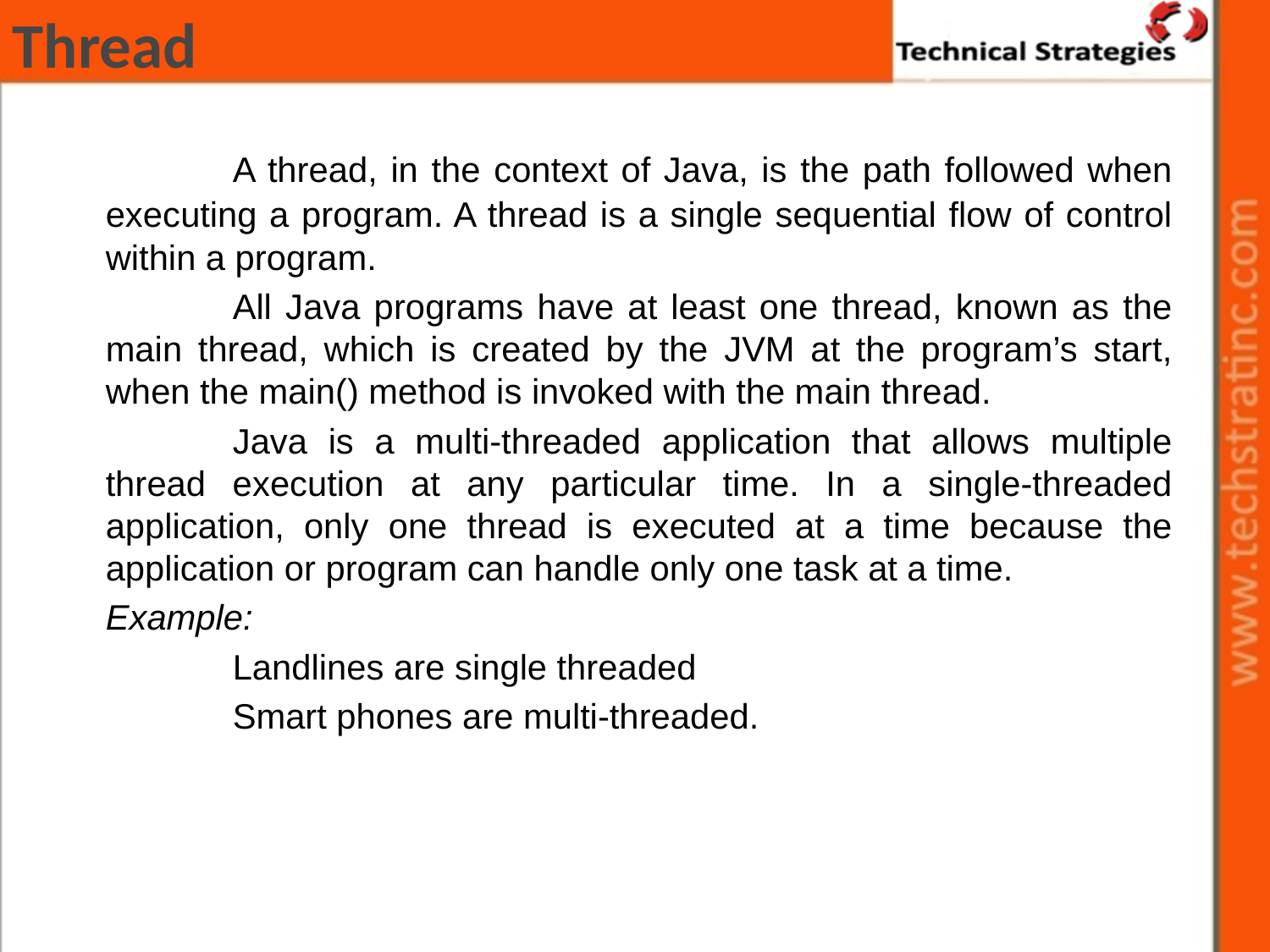

# Thread
		A thread, in the context of Java, is the path followed when executing a program. A thread is a single sequential flow of control within a program.
		All Java programs have at least one thread, known as the main thread, which is created by the JVM at the program’s start, when the main() method is invoked with the main thread.
		Java is a multi-threaded application that allows multiple thread execution at any particular time. In a single-threaded application, only one thread is executed at a time because the application or program can handle only one task at a time.
	Example:
		Landlines are single threaded
		Smart phones are multi-threaded.